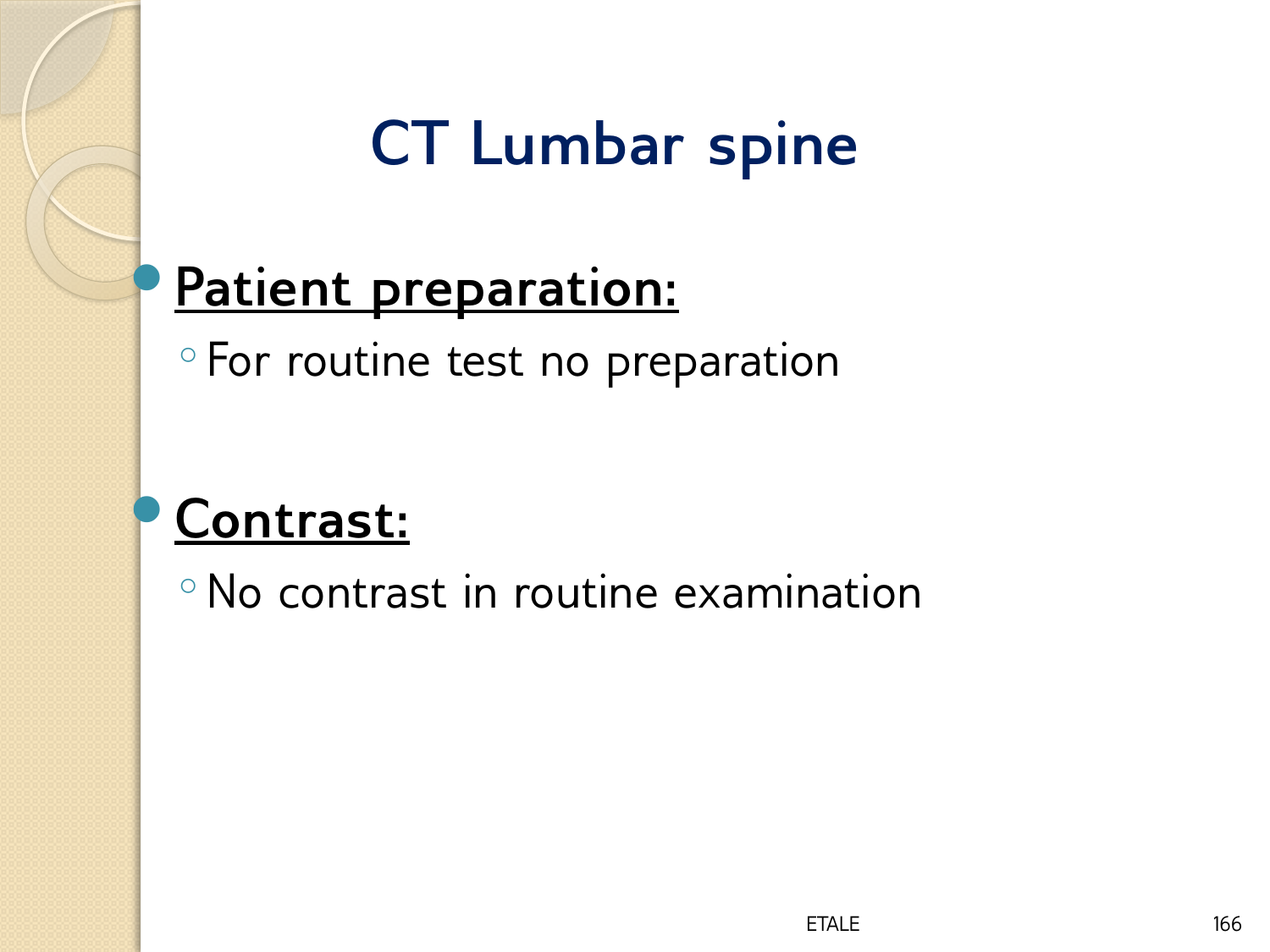

CT Lumbar spine
Patient preparation:
For routine test no preparation

Contrast:
No contrast in routine examination

ETALE
166